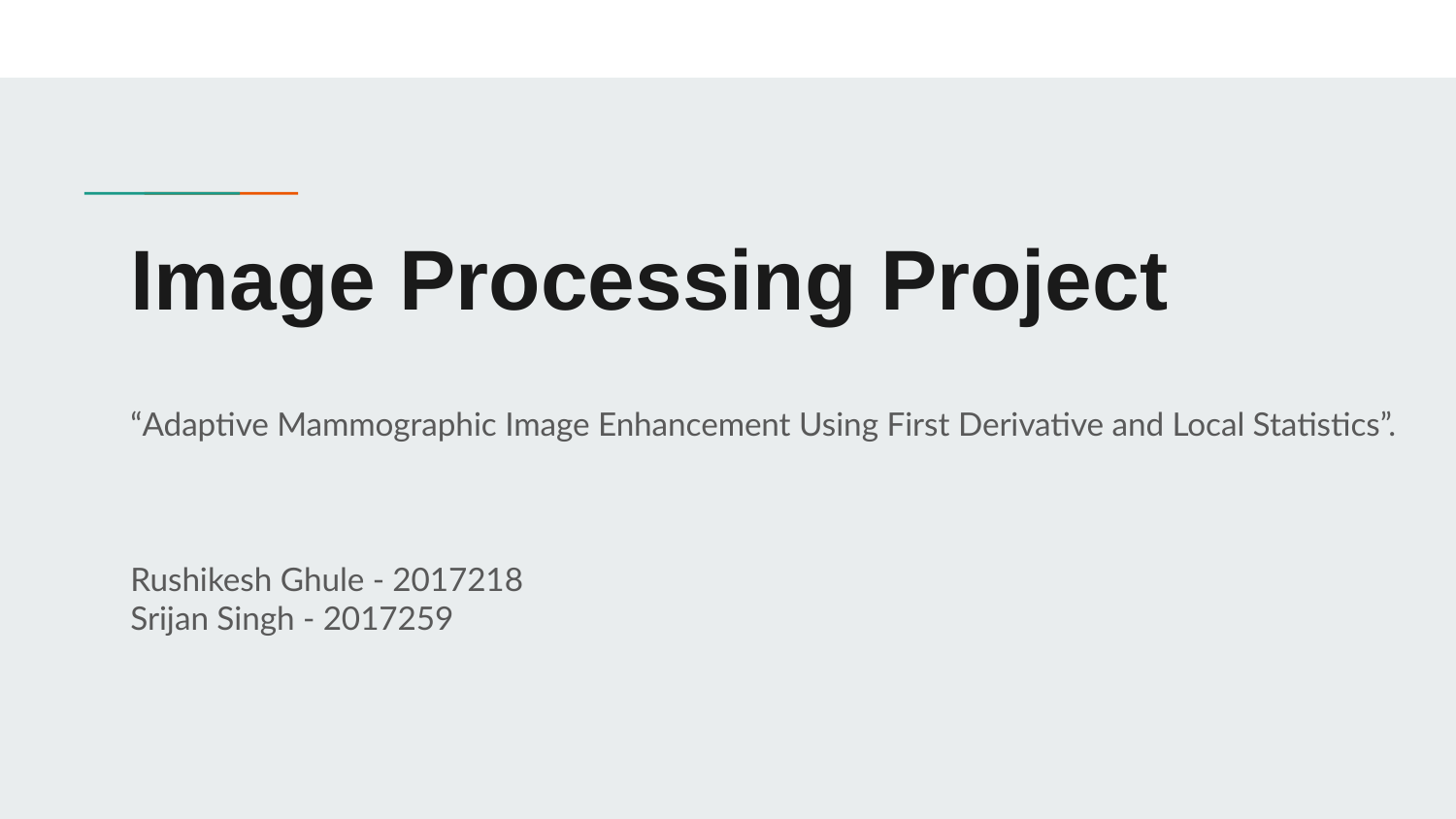

# Image Processing Project
“Adaptive Mammographic Image Enhancement Using First Derivative and Local Statistics”.

Rushikesh Ghule - 2017218
Srijan Singh - 2017259